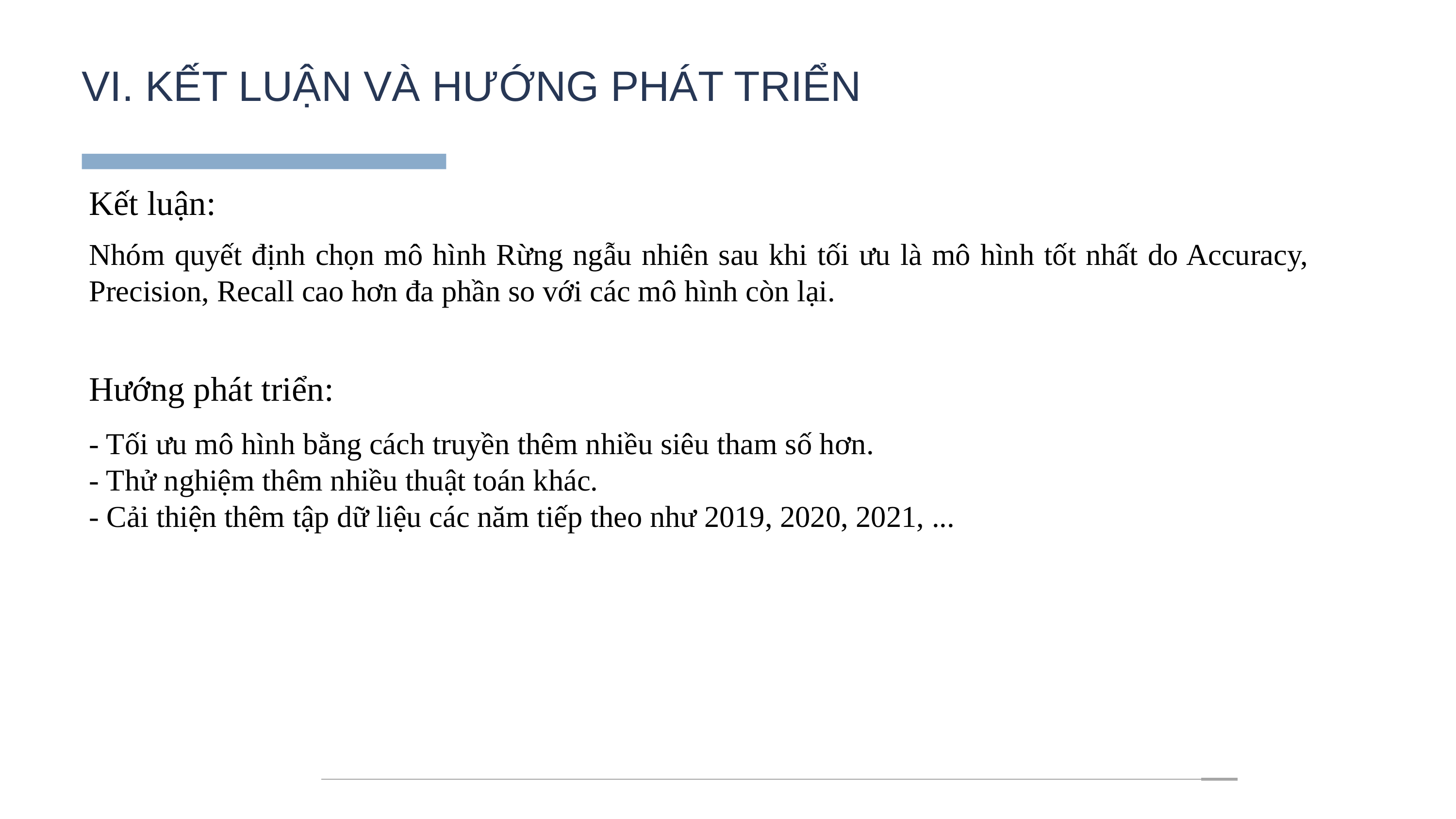

VI. KẾT LUẬN VÀ HƯỚNG PHÁT TRIỂN

Kết luận:
Nhóm quyết định chọn mô hình Rừng ngẫu nhiên sau khi tối ưu là mô hình tốt nhất do Accuracy, Precision, Recall cao hơn đa phần so với các mô hình còn lại.
Hướng phát triển:
- Tối ưu mô hình bằng cách truyền thêm nhiều siêu tham số hơn.
- Thử nghiệm thêm nhiều thuật toán khác.
- Cải thiện thêm tập dữ liệu các năm tiếp theo như 2019, 2020, 2021, ...